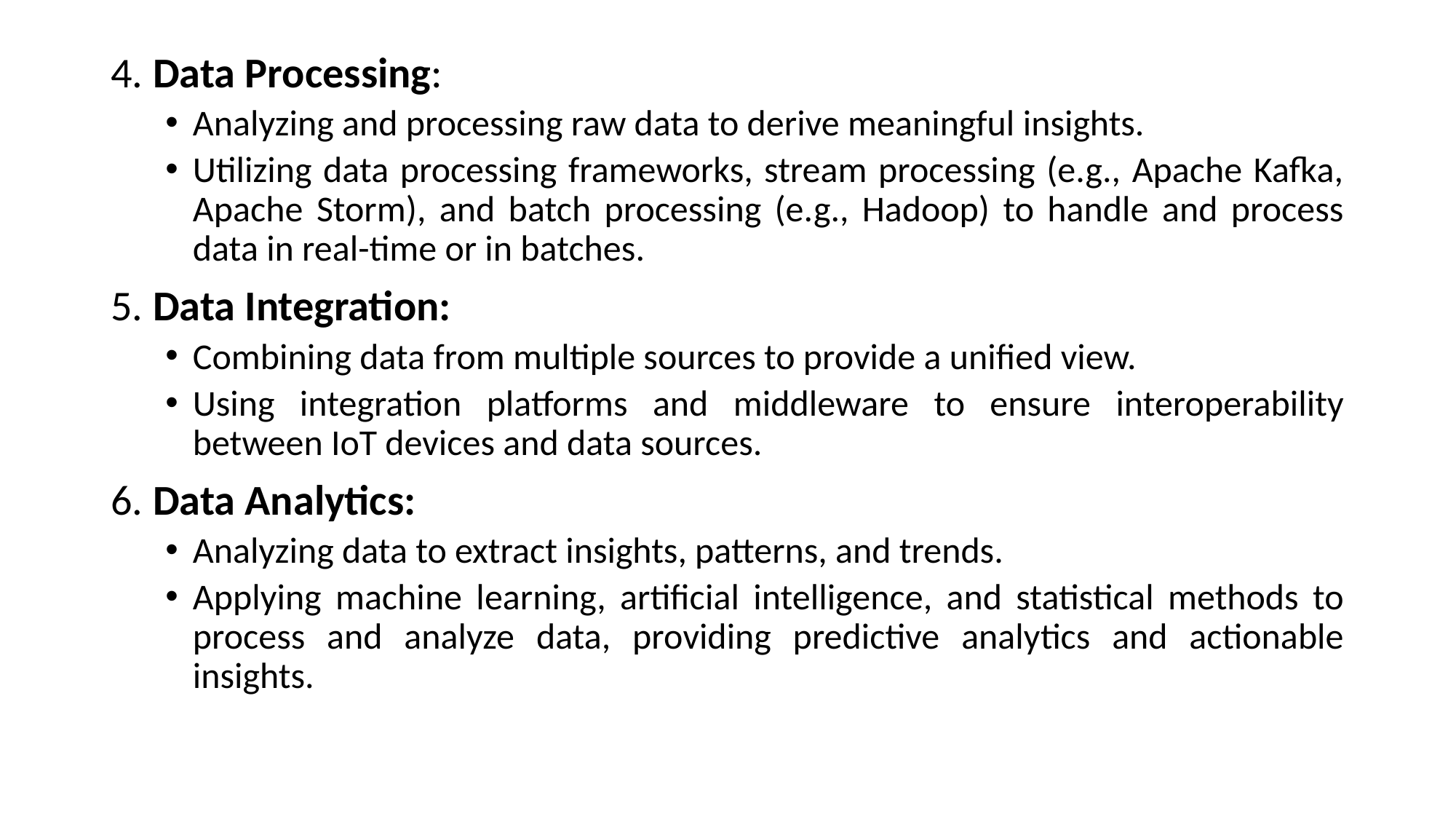

4. Data Processing:
Analyzing and processing raw data to derive meaningful insights.
Utilizing data processing frameworks, stream processing (e.g., Apache Kafka, Apache Storm), and batch processing (e.g., Hadoop) to handle and process data in real-time or in batches.
5. Data Integration:
Combining data from multiple sources to provide a unified view.
Using integration platforms and middleware to ensure interoperability between IoT devices and data sources.
6. Data Analytics:
Analyzing data to extract insights, patterns, and trends.
Applying machine learning, artificial intelligence, and statistical methods to process and analyze data, providing predictive analytics and actionable insights.